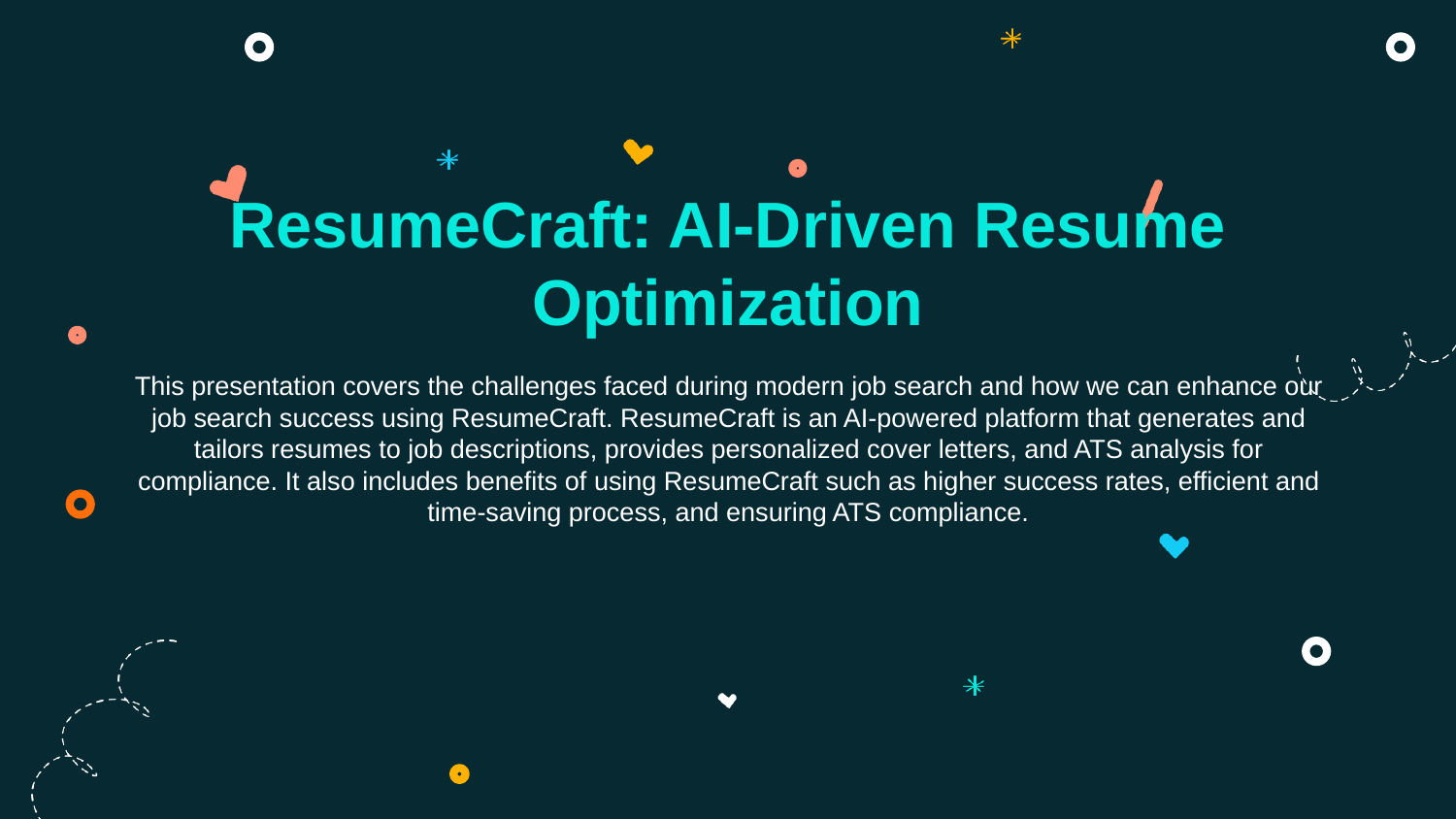

# ResumeCraft: AI-Driven Resume Optimization
This presentation covers the challenges faced during modern job search and how we can enhance our job search success using ResumeCraft. ResumeCraft is an AI-powered platform that generates and tailors resumes to job descriptions, provides personalized cover letters, and ATS analysis for compliance. It also includes benefits of using ResumeCraft such as higher success rates, efficient and time-saving process, and ensuring ATS compliance.